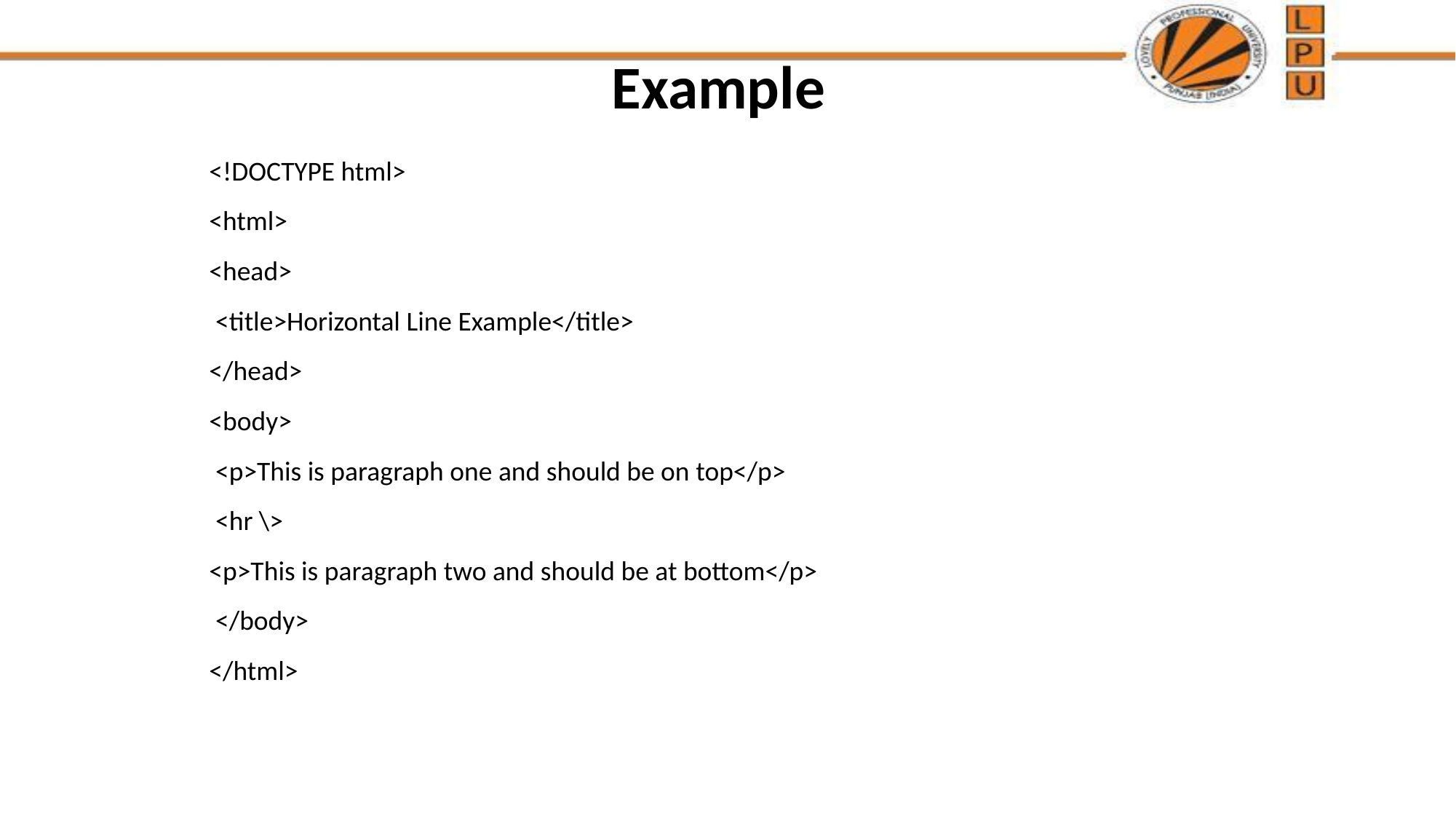

# Example
<!DOCTYPE html>
<html>
<head>
 <title>Horizontal Line Example</title>
</head>
<body>
 <p>This is paragraph one and should be on top</p>
 <hr \>
<p>This is paragraph two and should be at bottom</p>
 </body>
</html>